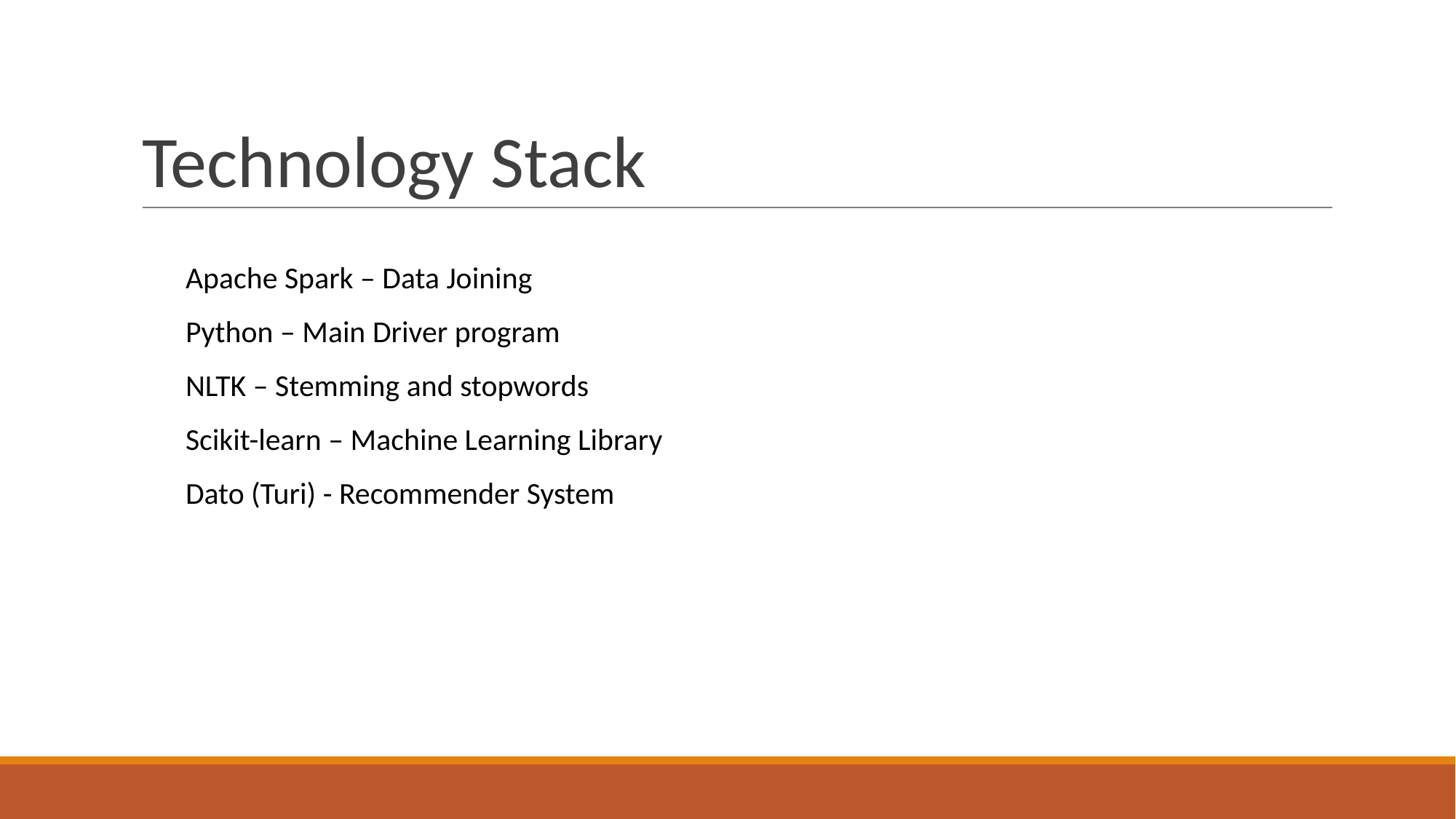

# Technology Stack

Apache Spark – Data Joining
Python – Main Driver program
NLTK – Stemming and stopwords
Scikit-learn – Machine Learning Library
Dato (Turi) - Recommender System